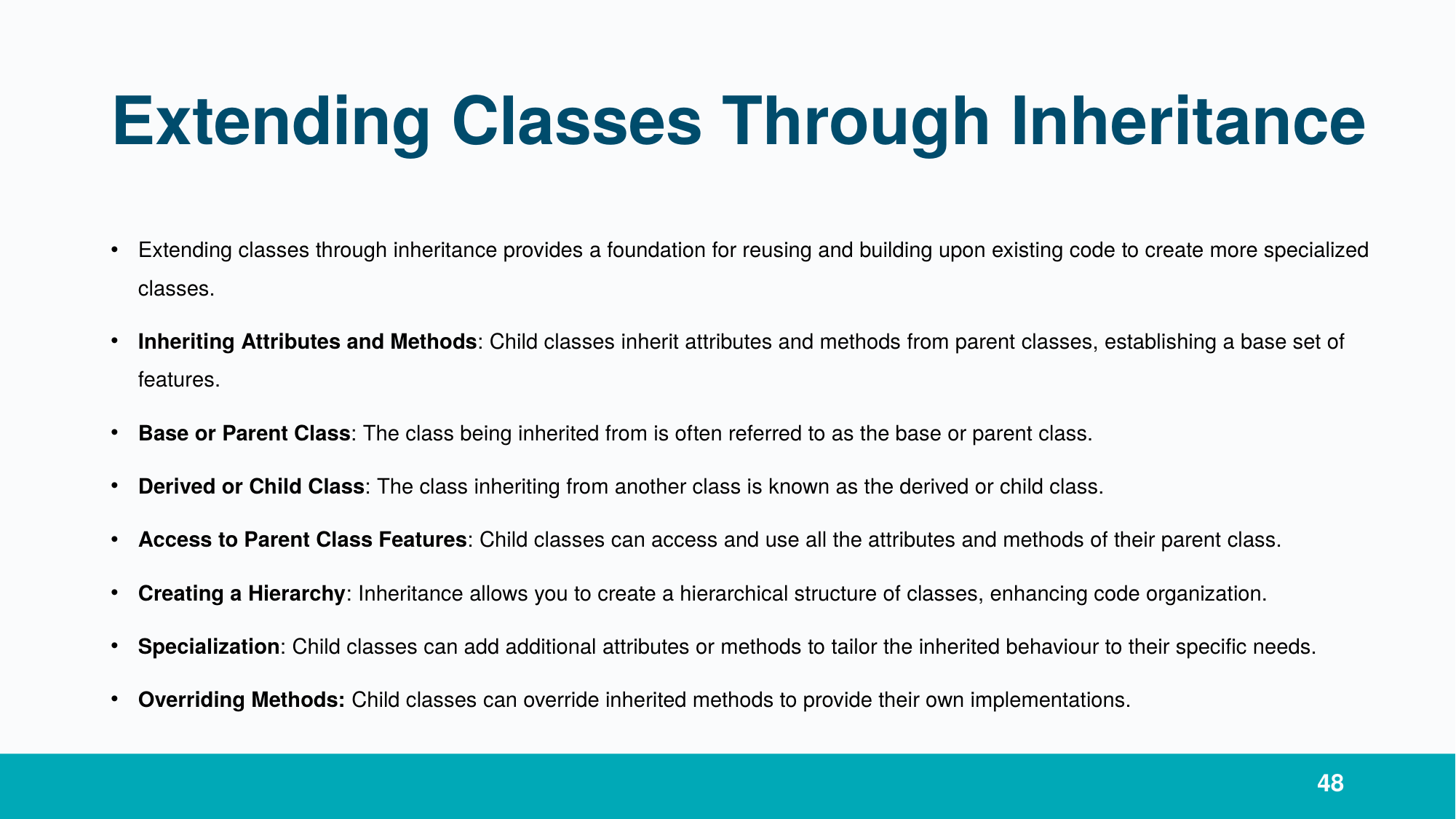

# Extending Classes Through Inheritance
Extending classes through inheritance provides a foundation for reusing and building upon existing code to create more specialized classes.
Inheriting Attributes and Methods: Child classes inherit attributes and methods from parent classes, establishing a base set of features.
Base or Parent Class: The class being inherited from is often referred to as the base or parent class.
Derived or Child Class: The class inheriting from another class is known as the derived or child class.
Access to Parent Class Features: Child classes can access and use all the attributes and methods of their parent class.
Creating a Hierarchy: Inheritance allows you to create a hierarchical structure of classes, enhancing code organization.
Specialization: Child classes can add additional attributes or methods to tailor the inherited behaviour to their specific needs.
Overriding Methods: Child classes can override inherited methods to provide their own implementations.
48